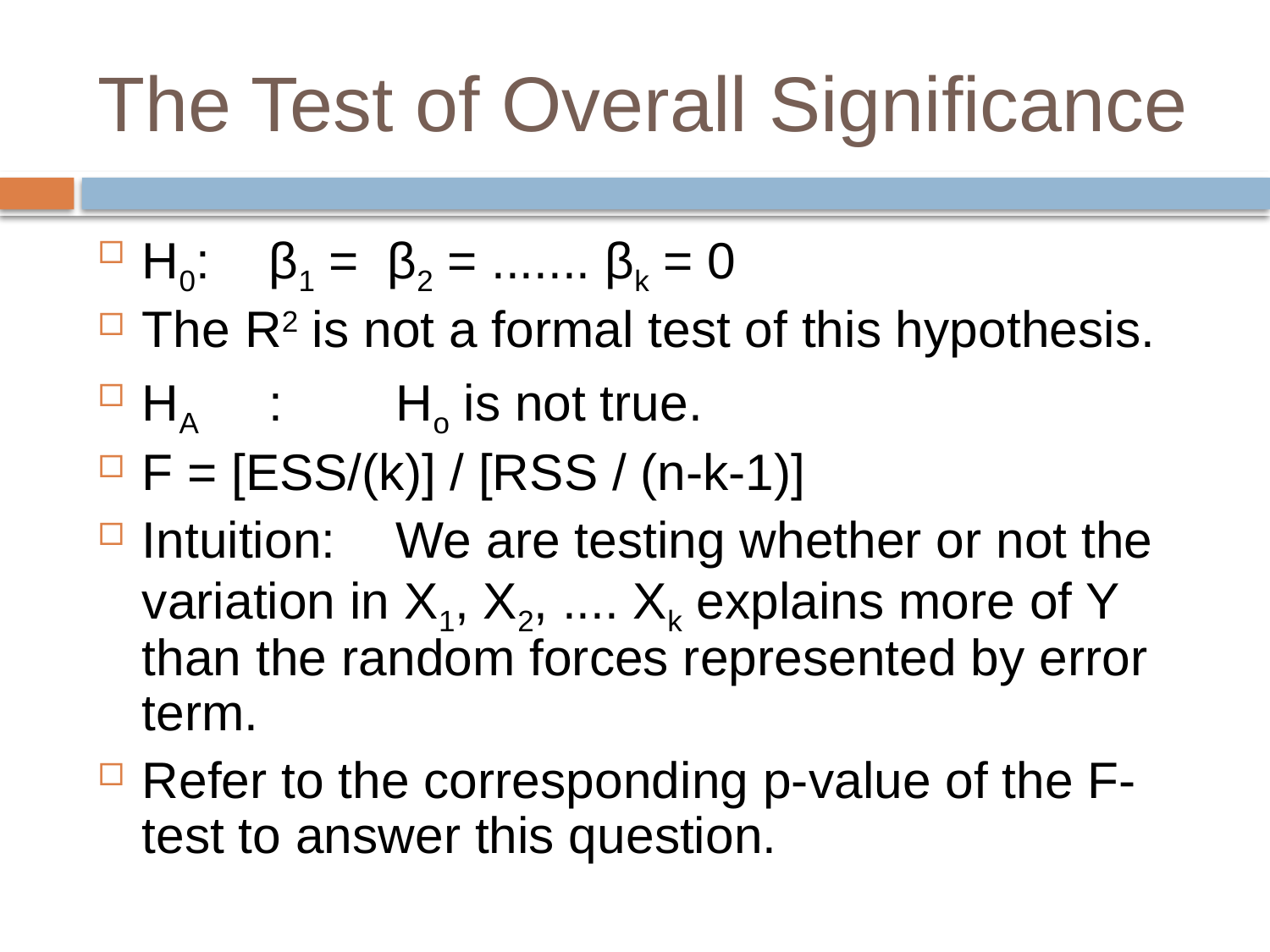

# The Test of Overall Significance
H0:	β1 =  β2 = ....... βk = 0
The R2 is not a formal test of this hypothesis.
HA	:	Ho is not true.
F = [ESS/(k)] / [RSS / (n-k-1)]
Intuition:	We are testing whether or not the variation in X1, X2, .... Xk explains more of Y than the random forces represented by error term.
Refer to the corresponding p-value of the F-test to answer this question.